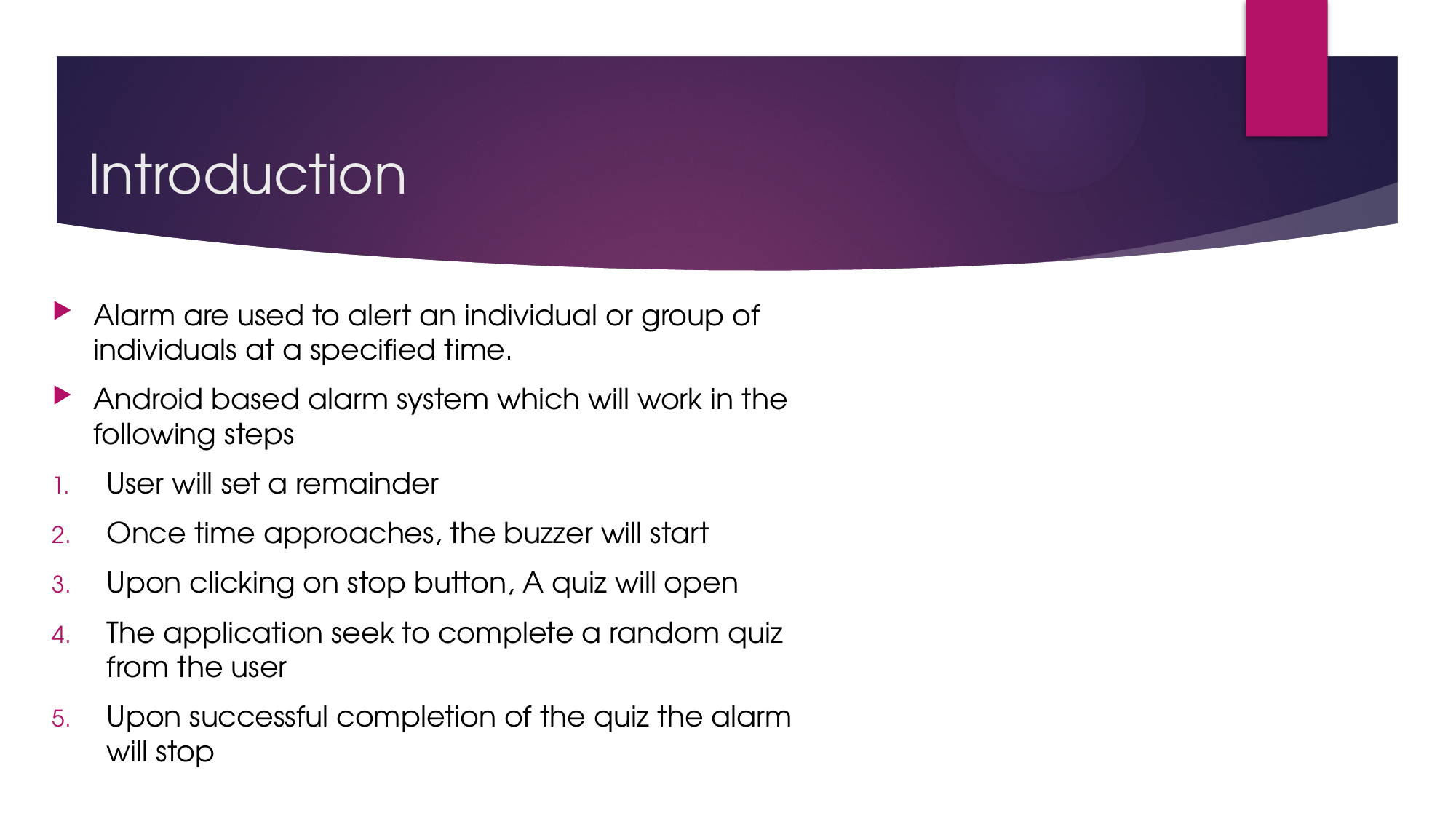

# Introduction
Alarm are used to alert an individual or group of individuals at a specified time.
Android based alarm system which will work in the following steps
User will set a remainder
Once time approaches, the buzzer will start
Upon clicking on stop button, A quiz will open
The application seek to complete a random quiz from the user
Upon successful completion of the quiz the alarm will stop